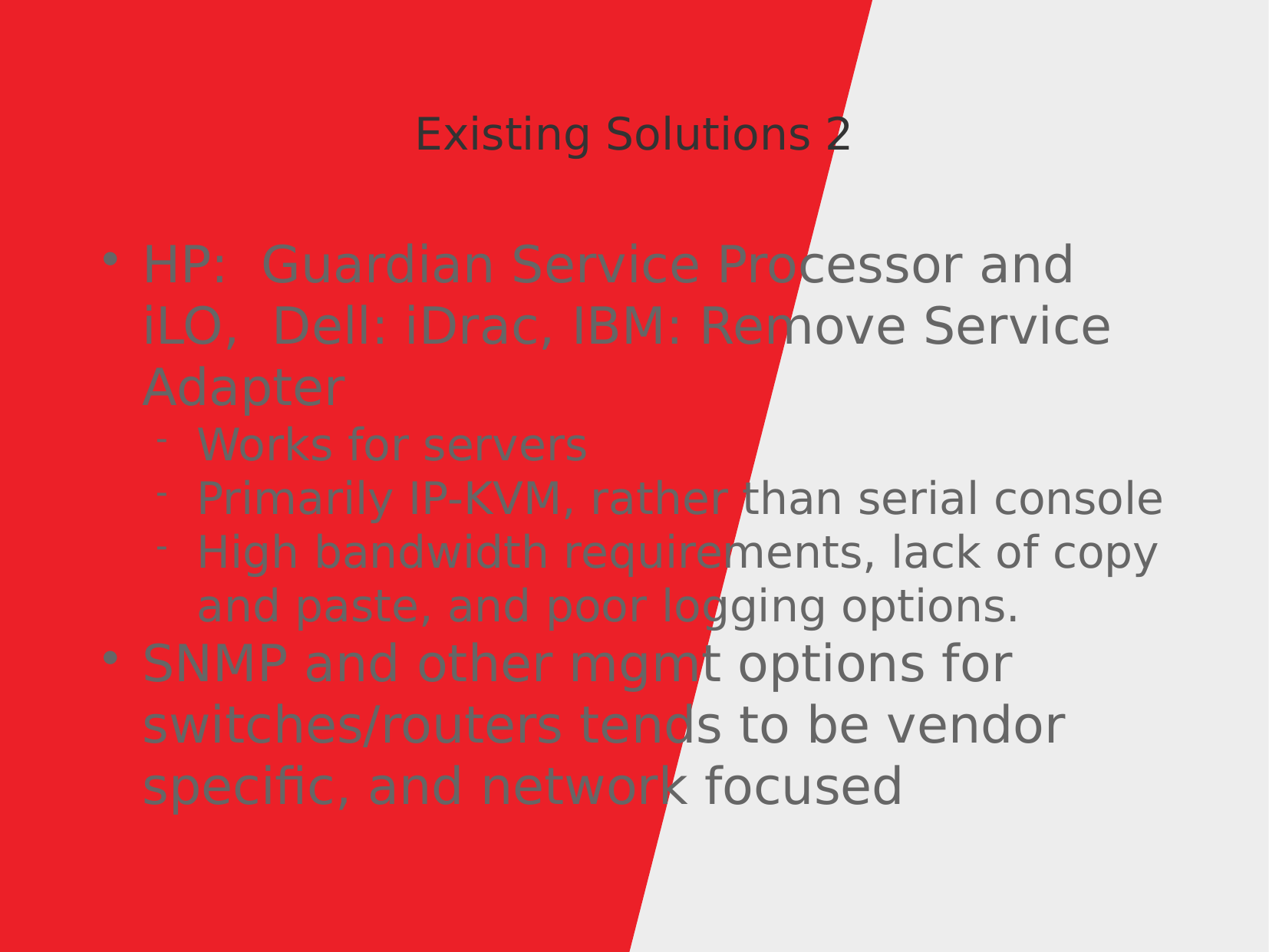

Existing Solutions 2
HP:  Guardian Service Processor and iLO,  Dell: iDrac, IBM: Remove Service Adapter
Works for servers
Primarily IP-KVM, rather than serial console
High bandwidth requirements, lack of copy and paste, and poor logging options.
SNMP and other mgmt options for switches/routers tends to be vendor specific, and network focused